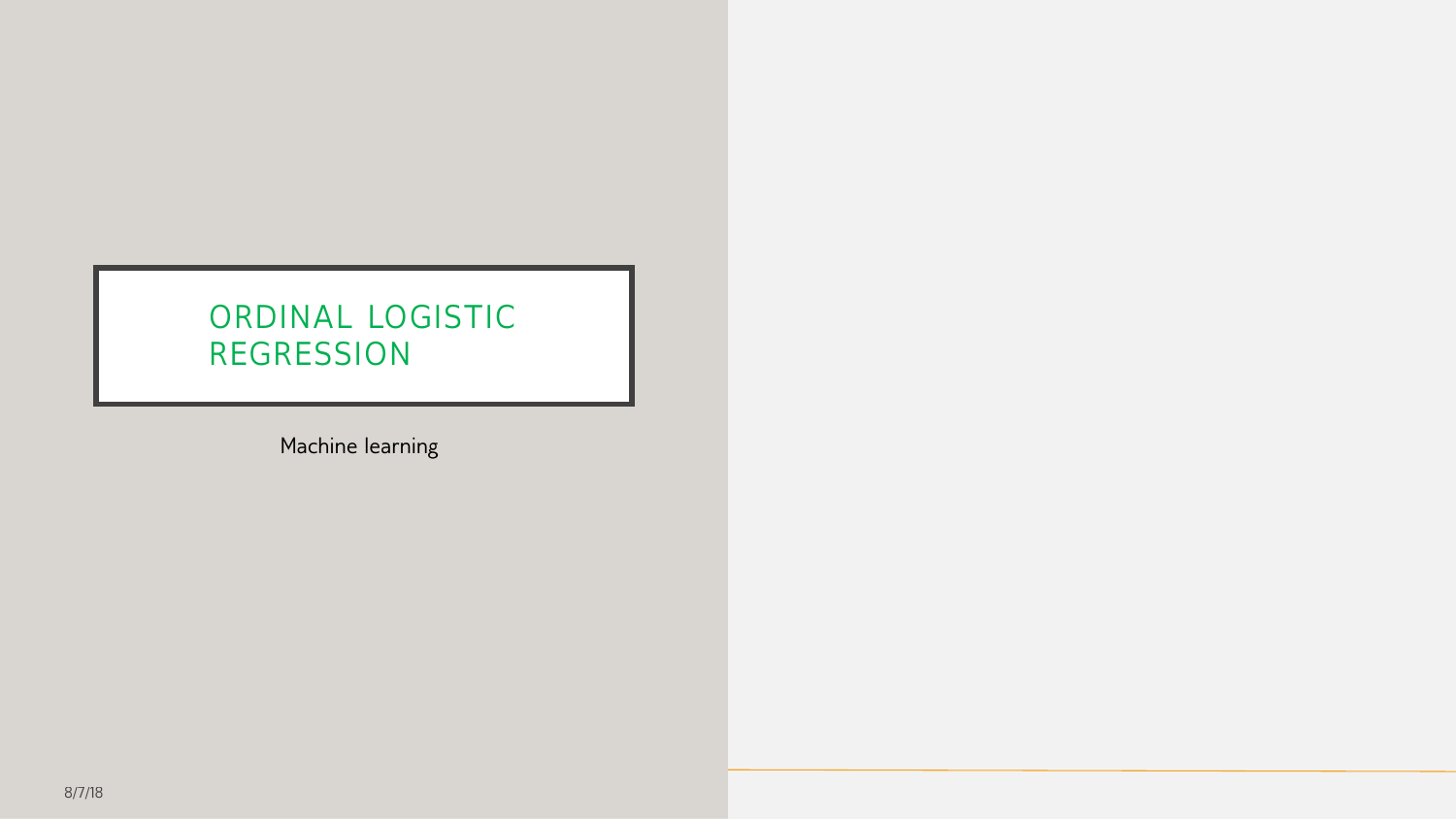

# Ordinal logistic regression
Machine learning
8/7/18